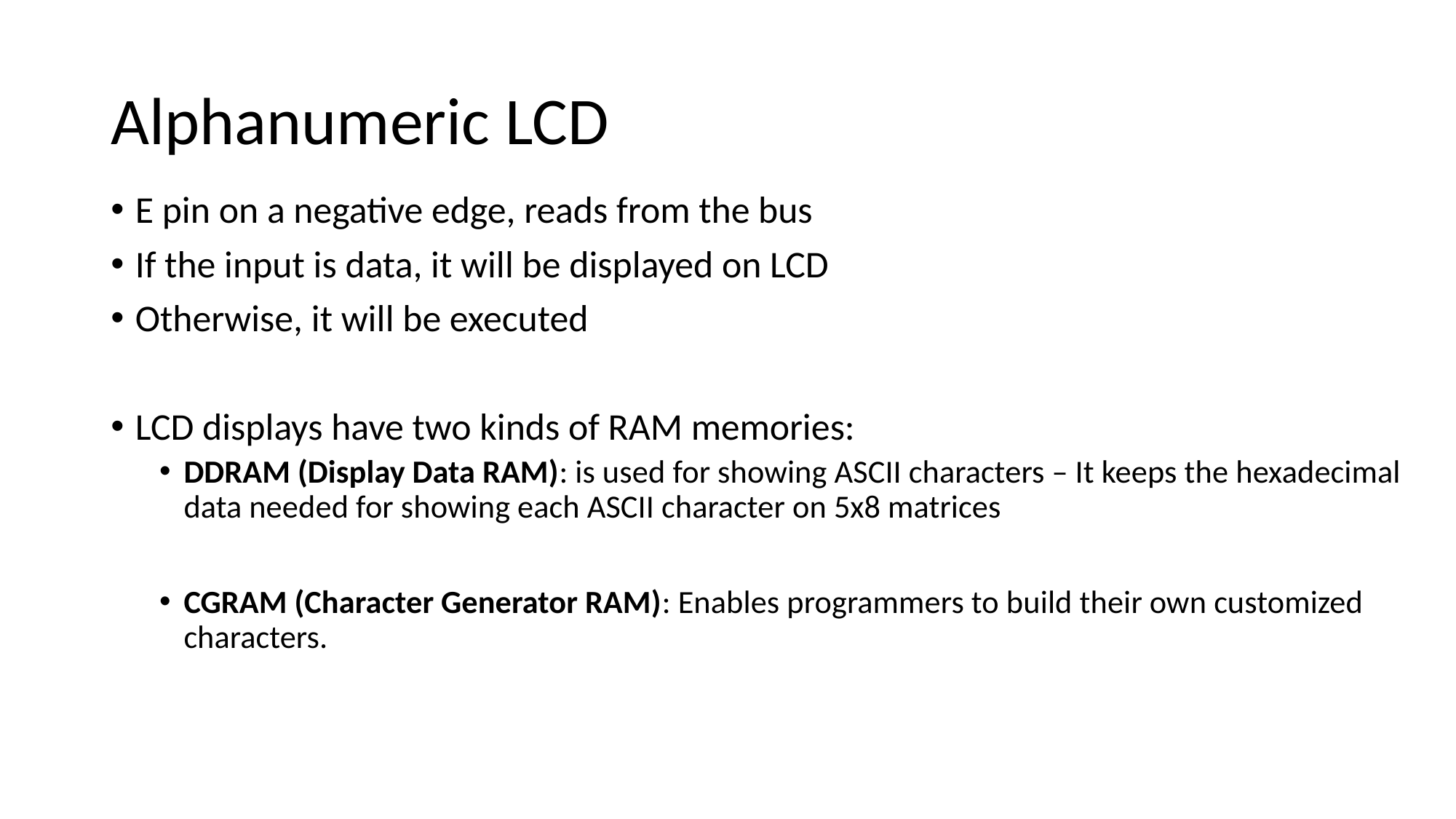

# Alphanumeric LCD
E pin on a negative edge, reads from the bus
If the input is data, it will be displayed on LCD
Otherwise, it will be executed

LCD displays have two kinds of RAM memories:
DDRAM (Display Data RAM): is used for showing ASCII characters – It keeps the hexadecimal data needed for showing each ASCII character on 5x8 matrices

CGRAM (Character Generator RAM): Enables programmers to build their own customized characters.